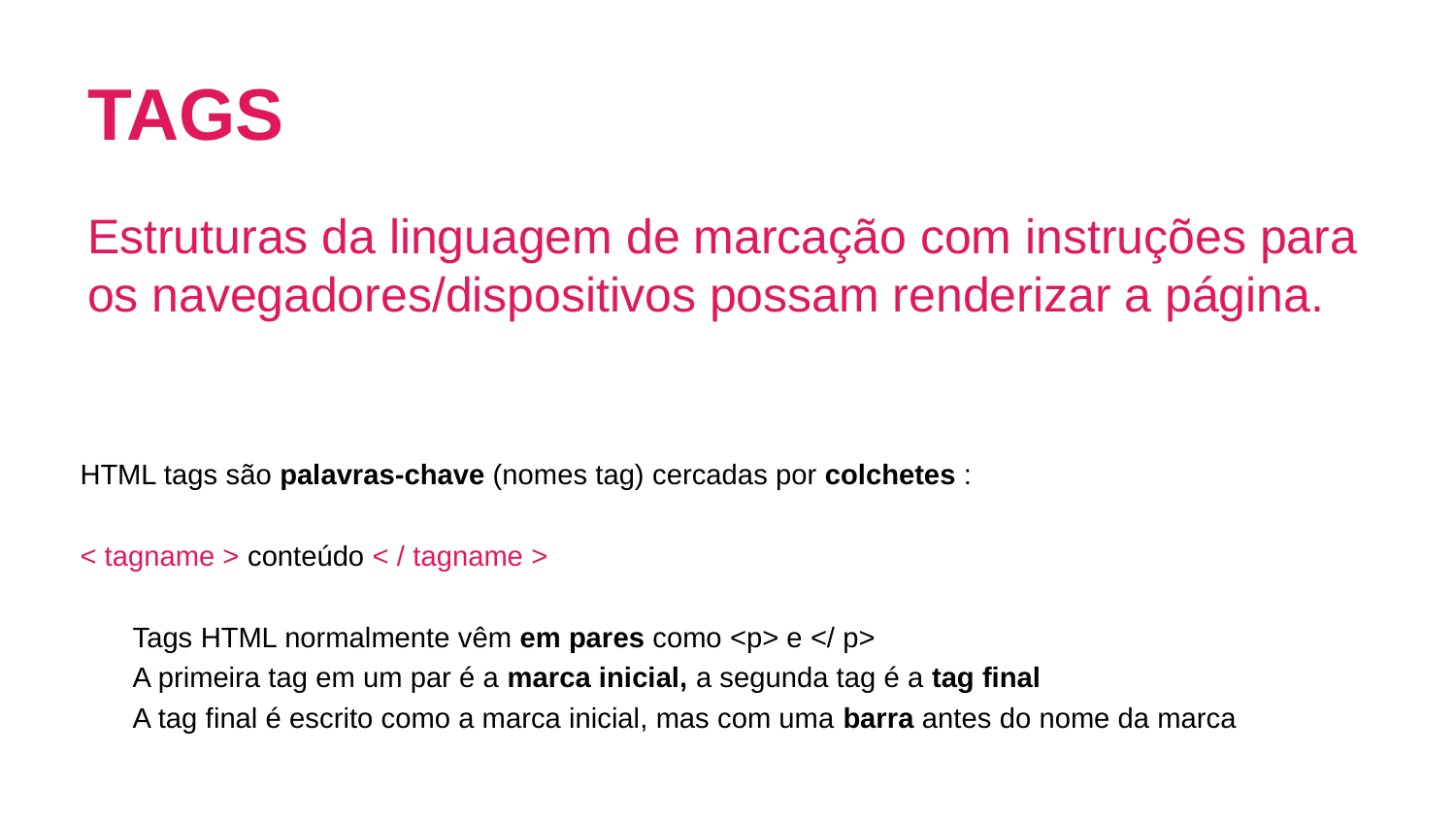

# TAGS
Estruturas da linguagem de marcação com instruções para os navegadores/dispositivos possam renderizar a página.

​
​
HTML tags são palavras-chave (nomes tag) cercadas por colchetes :​
​
< tagname > conteúdo < / tagname >​
​
Tags HTML normalmente vêm em pares como <p> e </ p>​
A primeira tag em um par é a marca inicial, a segunda tag é a tag final​
A tag final é escrito como a marca inicial, mas com uma barra antes do nome da marca​
​